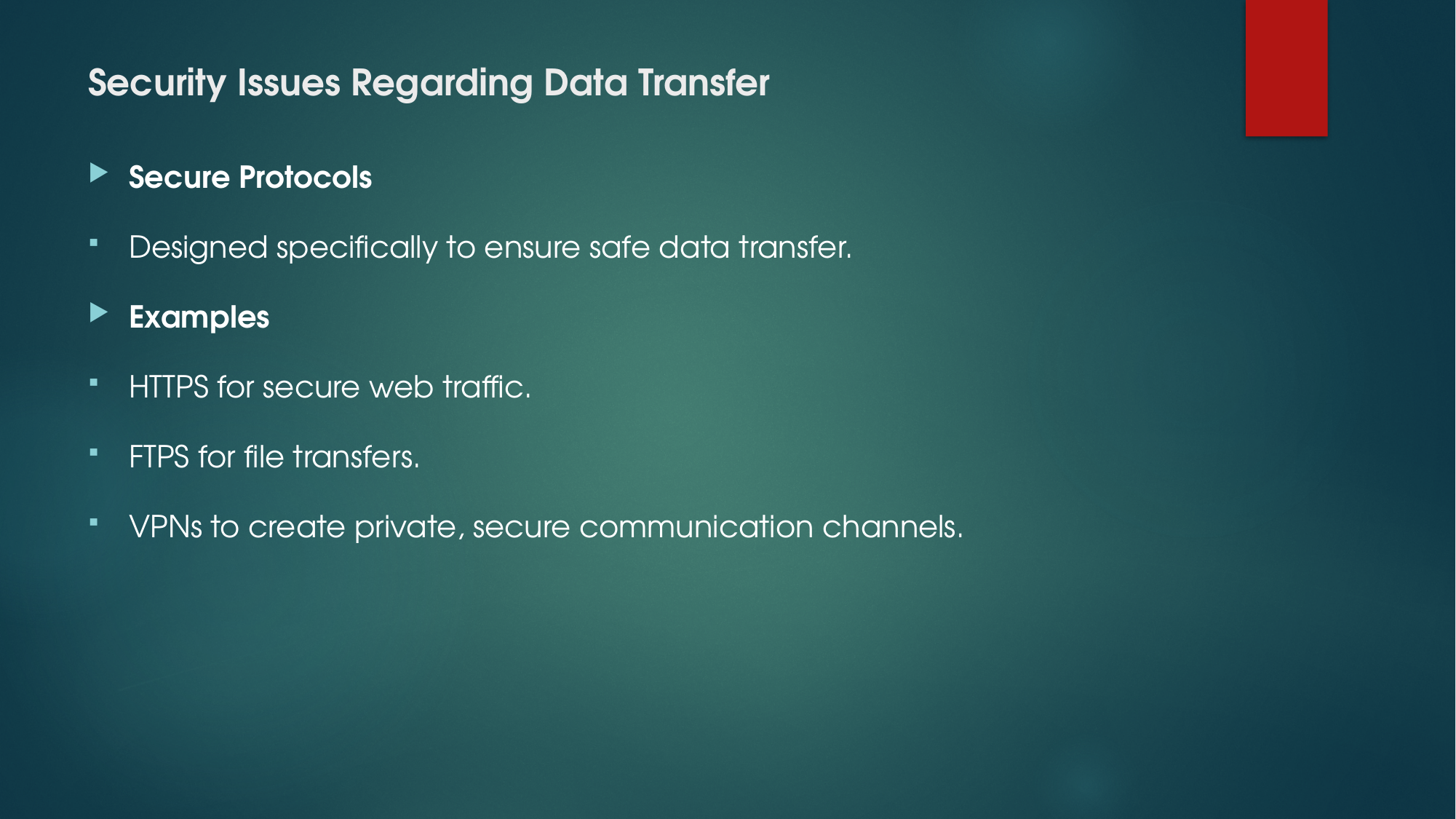

# Security Issues Regarding Data Transfer
Secure Protocols
Designed specifically to ensure safe data transfer.
Examples
HTTPS for secure web traffic.
FTPS for file transfers.
VPNs to create private, secure communication channels.